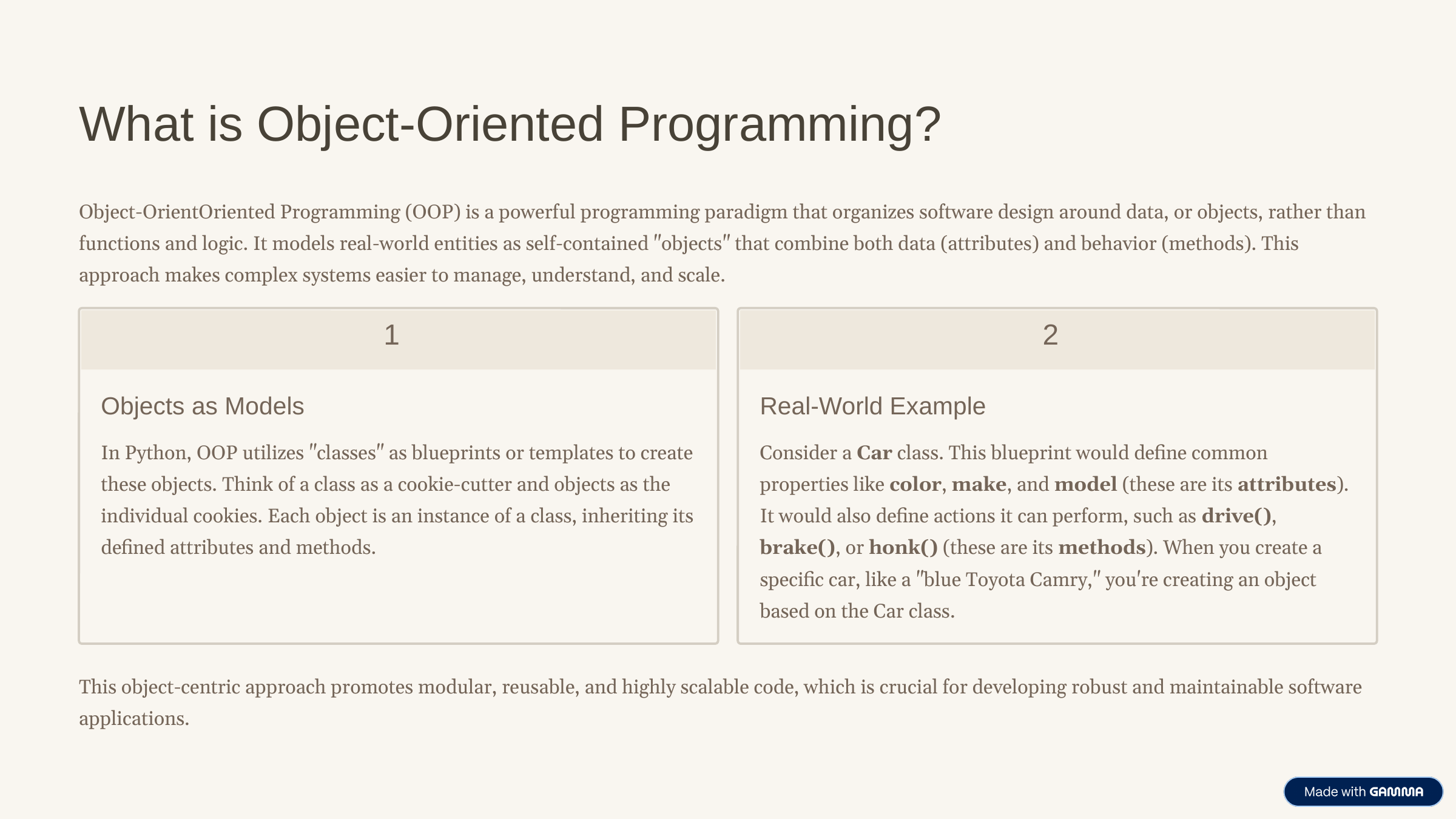

What is Object-Oriented Programming?
Object-OrientOriented Programming (OOP) is a powerful programming paradigm that organizes software design around data, or objects, rather than functions and logic. It models real-world entities as self-contained "objects" that combine both data (attributes) and behavior (methods). This approach makes complex systems easier to manage, understand, and scale.

1
2
Objects as Models
Real-World Example
In Python, OOP utilizes "classes" as blueprints or templates to create these objects. Think of a class as a cookie-cutter and objects as the individual cookies. Each object is an instance of a class, inheriting its defined attributes and methods.
Consider a Car class. This blueprint would define common properties like color, make, and model (these are its attributes). It would also define actions it can perform, such as drive(), brake(), or honk() (these are its methods). When you create a specific car, like a "blue Toyota Camry," you're creating an object based on the Car class.
This object-centric approach promotes modular, reusable, and highly scalable code, which is crucial for developing robust and maintainable software applications.